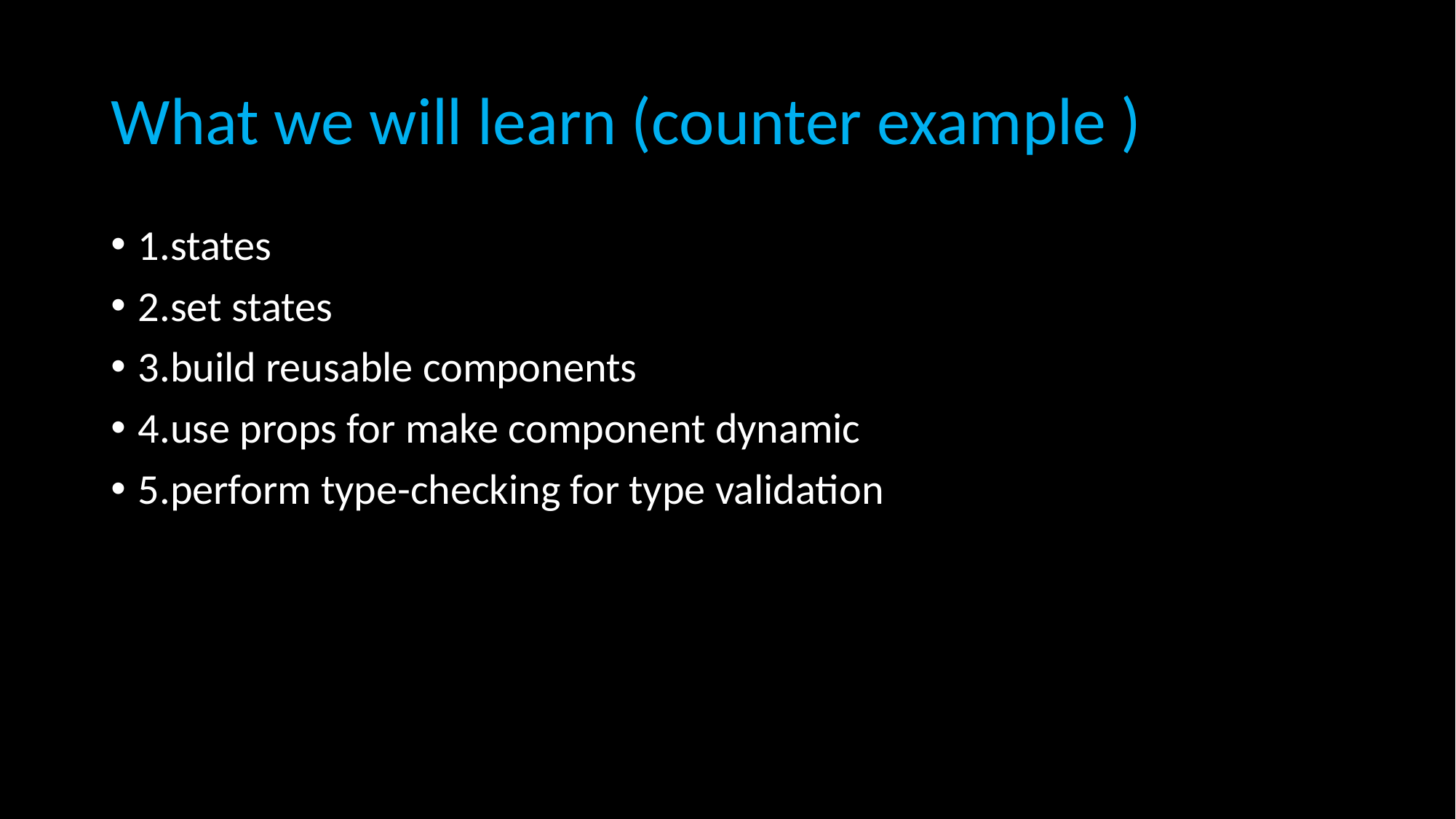

# What we will learn (counter example )
1.states
2.set states
3.build reusable components
4.use props for make component dynamic
5.perform type-checking for type validation